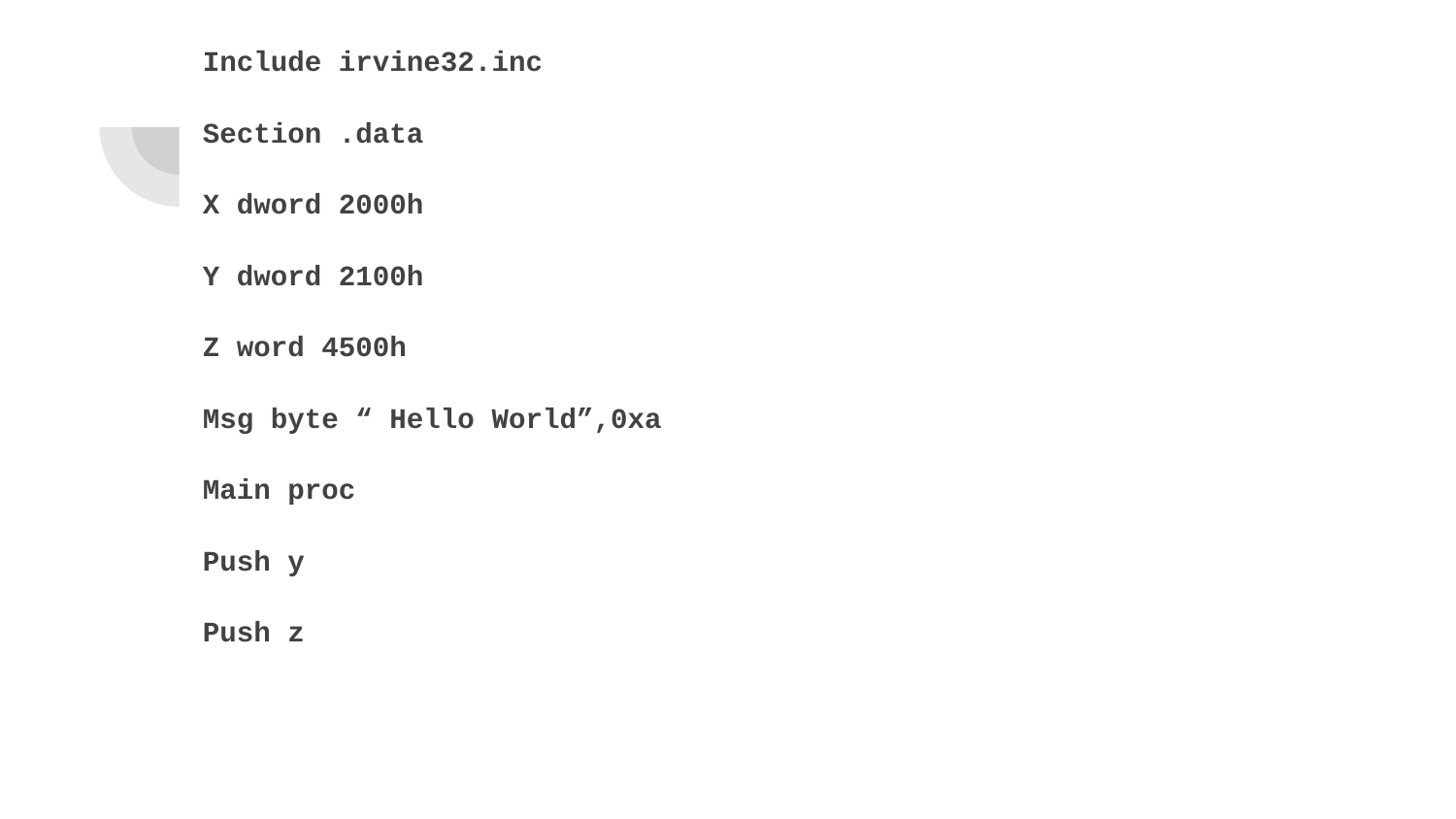

Include irvine32.inc
Section .data
X dword 2000h
Y dword 2100h
Z word 4500h
Msg byte “ Hello World”,0xa
Main proc
Push y
Push z